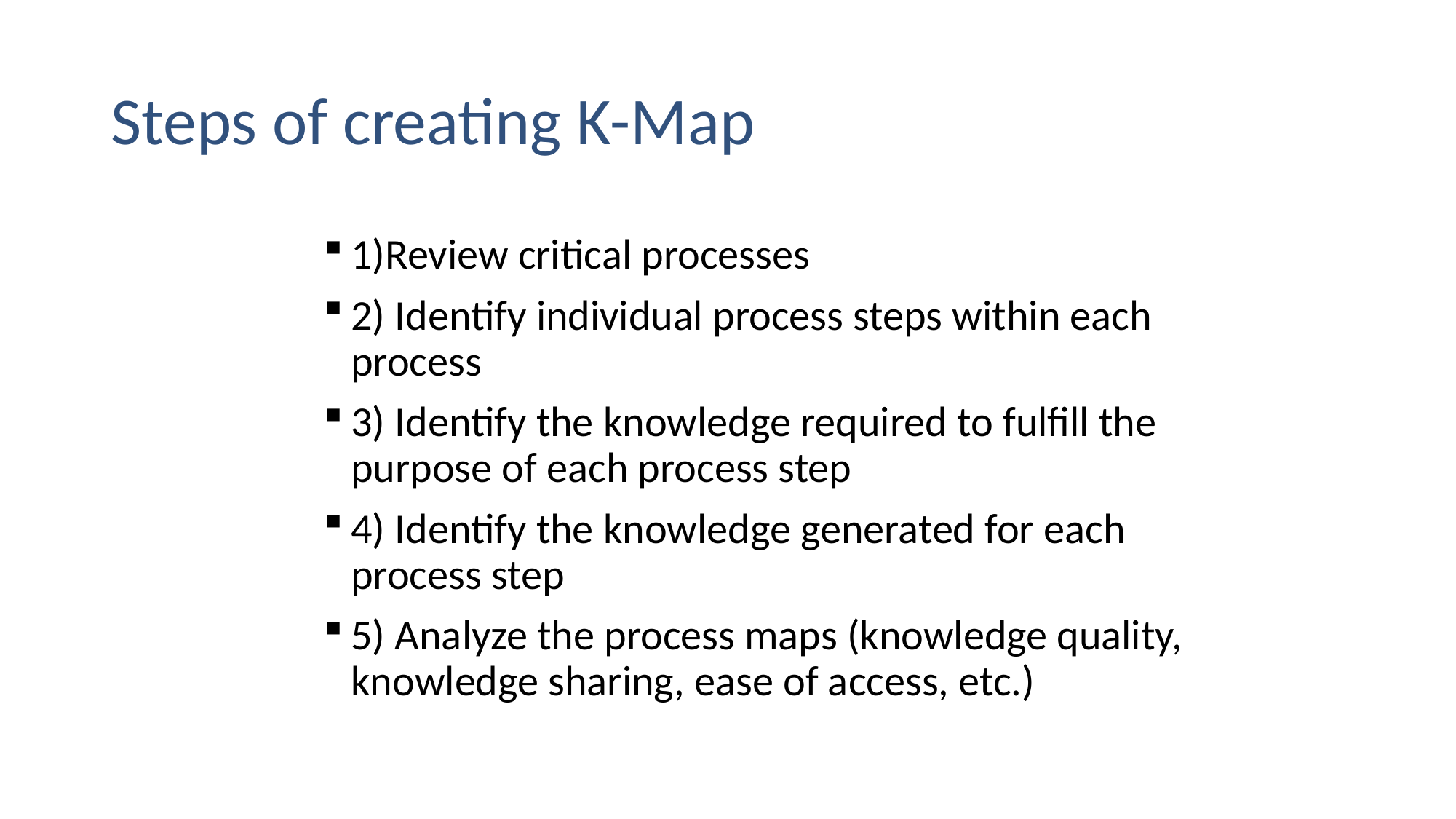

# Steps of creating K-Map

1)Review critical processes
2) Identify individual process steps within each process
3) Identify the knowledge required to fulfill the purpose of each process step
4) Identify the knowledge generated for each process step
5) Analyze the process maps (knowledge quality, knowledge sharing, ease of access, etc.)